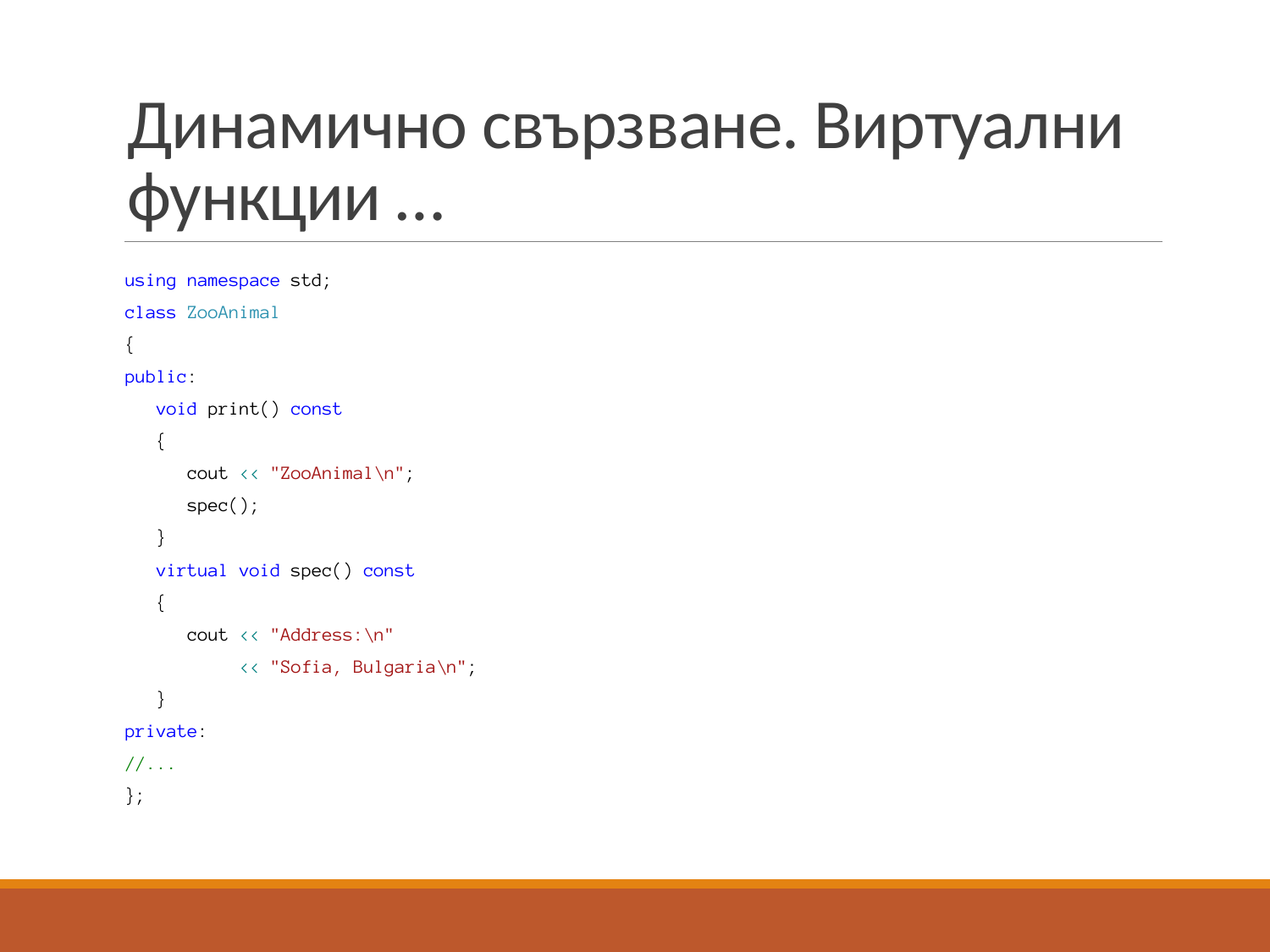

# Динамично свързване. Виртуални функции …
using namespace std;
class ZooAnimal
{
public:
   void print() const
   {
      cout << "ZooAnimal\n";
      spec();
   }
   virtual void spec() const
   {
      cout << "Address:\n"
           << "Sofia, Bulgaria\n";
   }
private:
//...
};